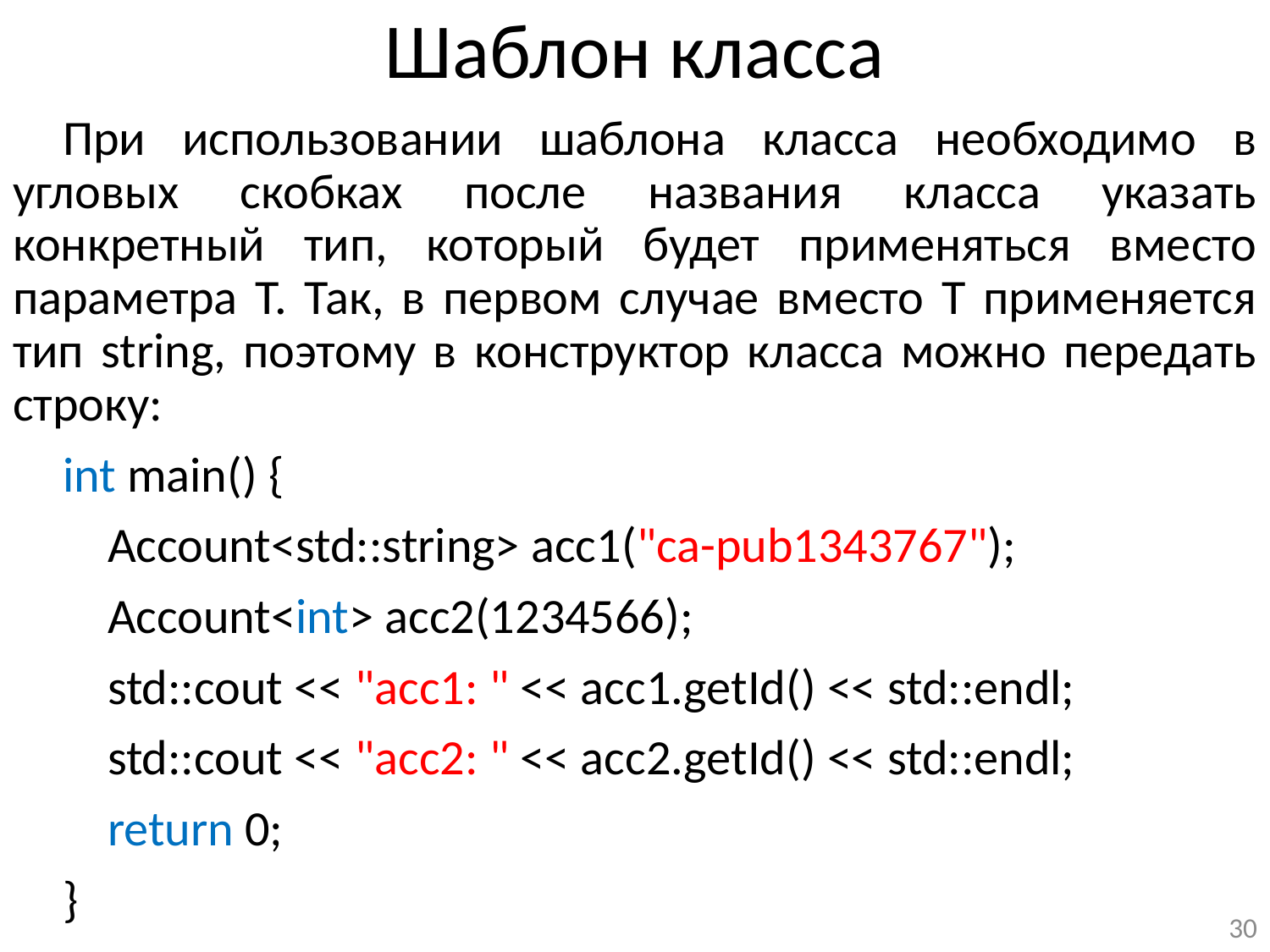

# Шаблон класса
При использовании шаблона класса необходимо в угловых скобках после названия класса указать конкретный тип, который будет применяться вместо параметра T. Так, в первом случае вместо T применяется тип string, поэтому в конструктор класса можно передать строку:
int main() {
    Account<std::string> acc1("ca-pub1343767");
    Account<int> acc2(1234566);
    std::cout << "acc1: " << acc1.getId() << std::endl;
    std::cout << "acc2: " << acc2.getId() << std::endl;
    return 0;
}
30